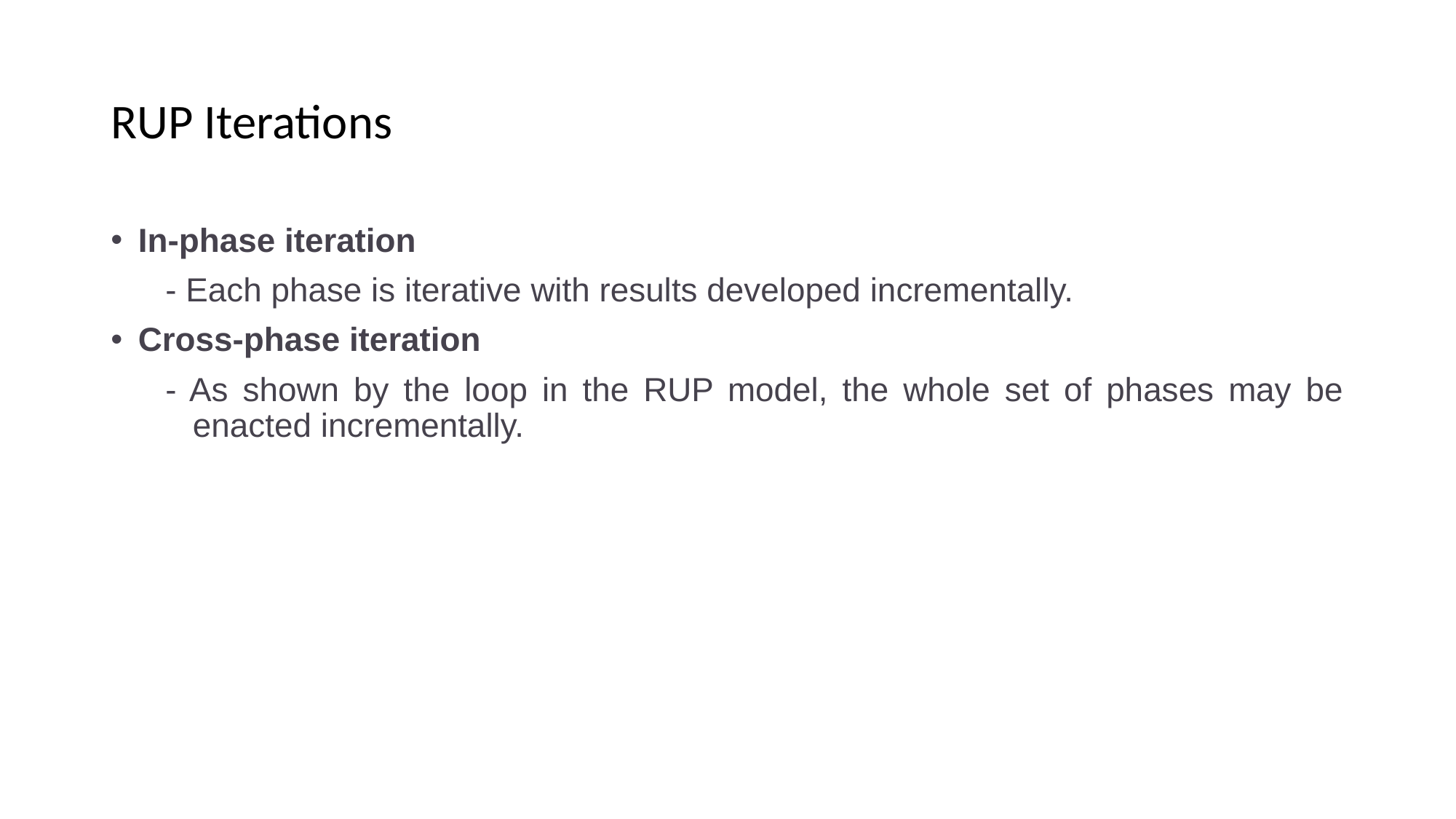

# RUP Iterations
In-phase iteration
- Each phase is iterative with results developed incrementally.
Cross-phase iteration
- As shown by the loop in the RUP model, the whole set of phases may be enacted incrementally.